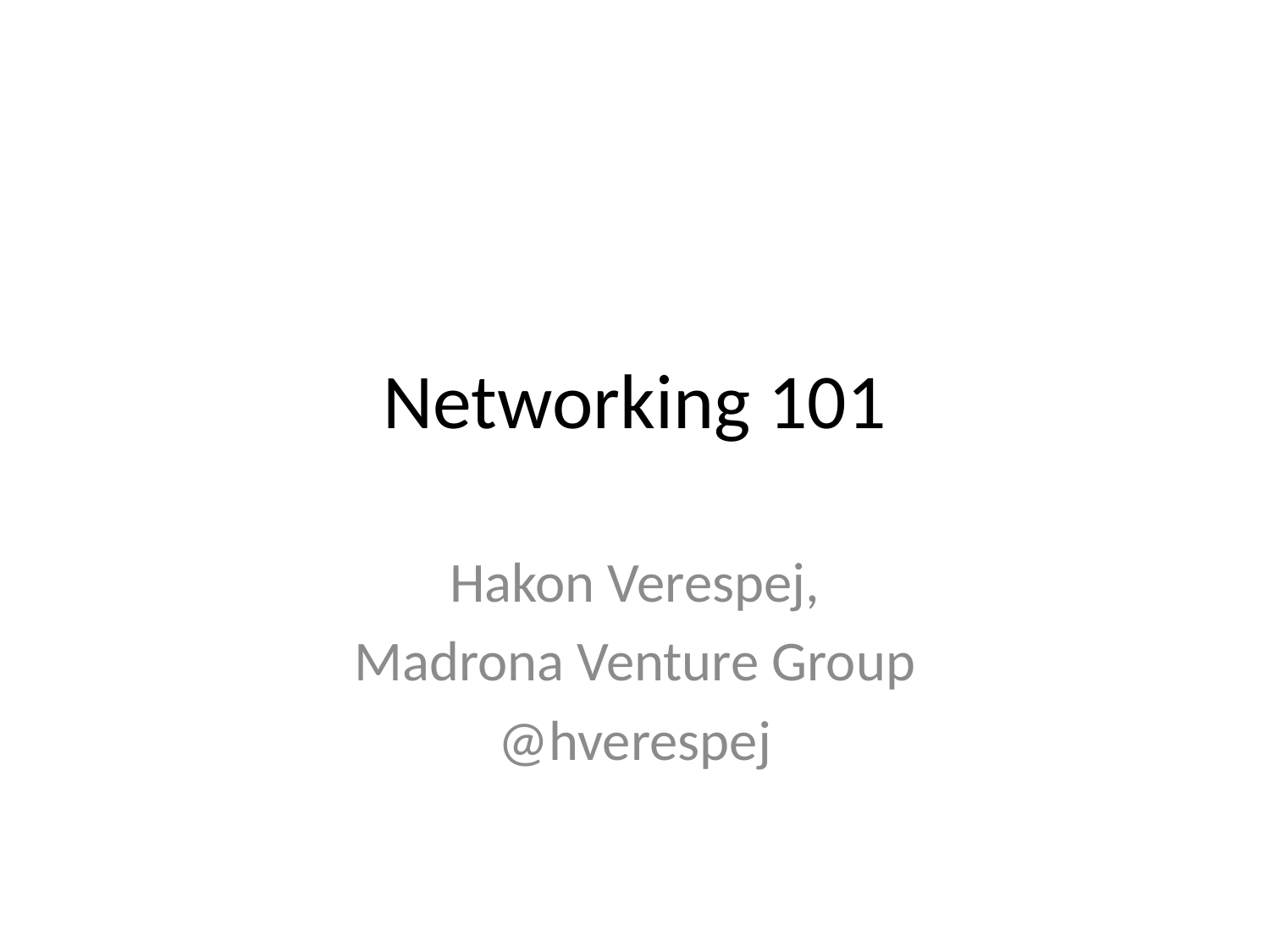

# Networking 101
Hakon Verespej,
Madrona Venture Group
@hverespej